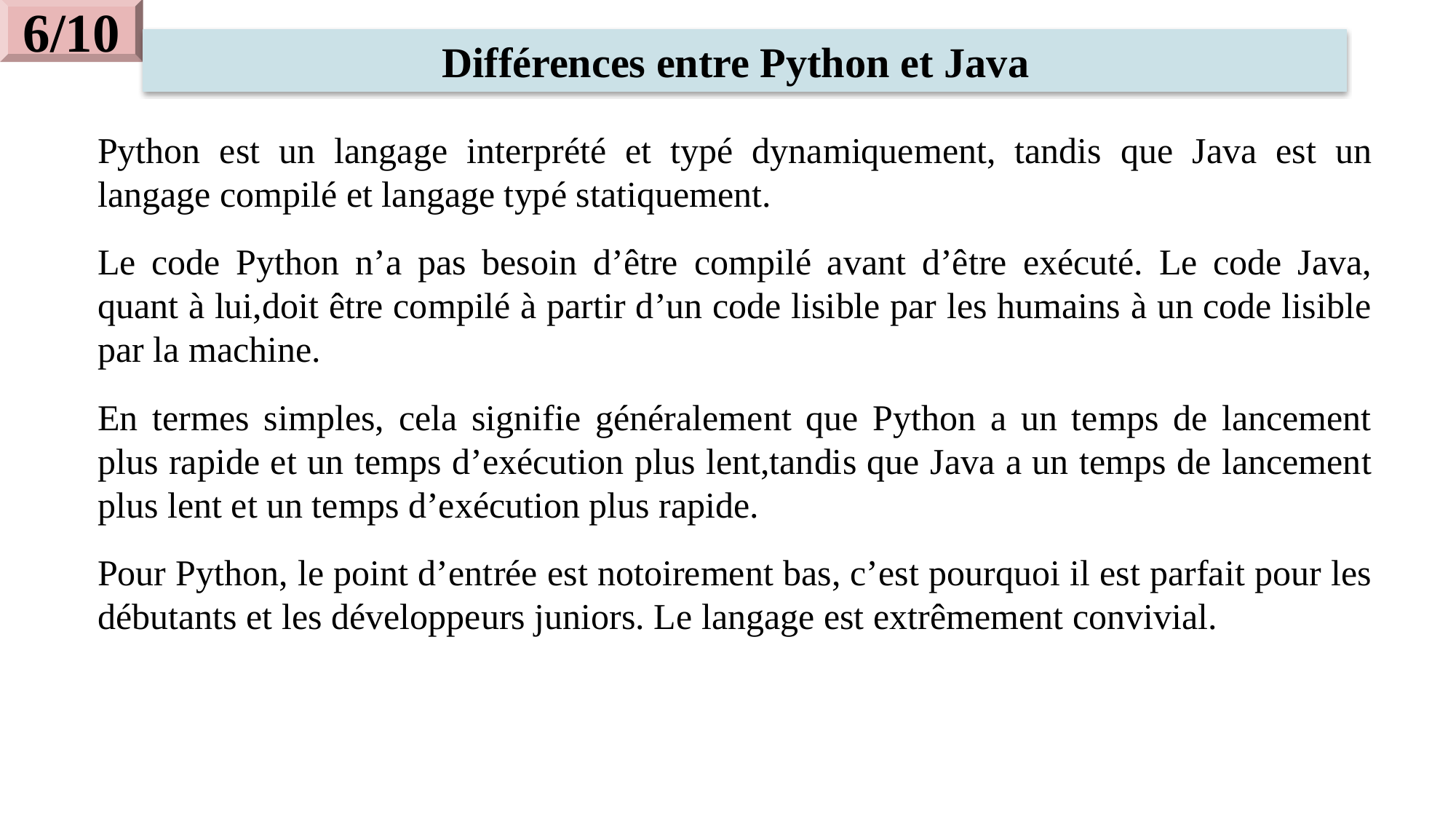

6/10
Différences entre Python et Java
Python est un langage interprété et typé dynamiquement, tandis que Java est un langage compilé et langage typé statiquement.
Le code Python n’a pas besoin d’être compilé avant d’être exécuté. Le code Java, quant à lui,doit être compilé à partir d’un code lisible par les humains à un code lisible par la machine.
En termes simples, cela signifie généralement que Python a un temps de lancement plus rapide et un temps d’exécution plus lent,tandis que Java a un temps de lancement plus lent et un temps d’exécution plus rapide.
Pour Python, le point d’entrée est notoirement bas, c’est pourquoi il est parfait pour les débutants et les développeurs juniors. Le langage est extrêmement convivial.